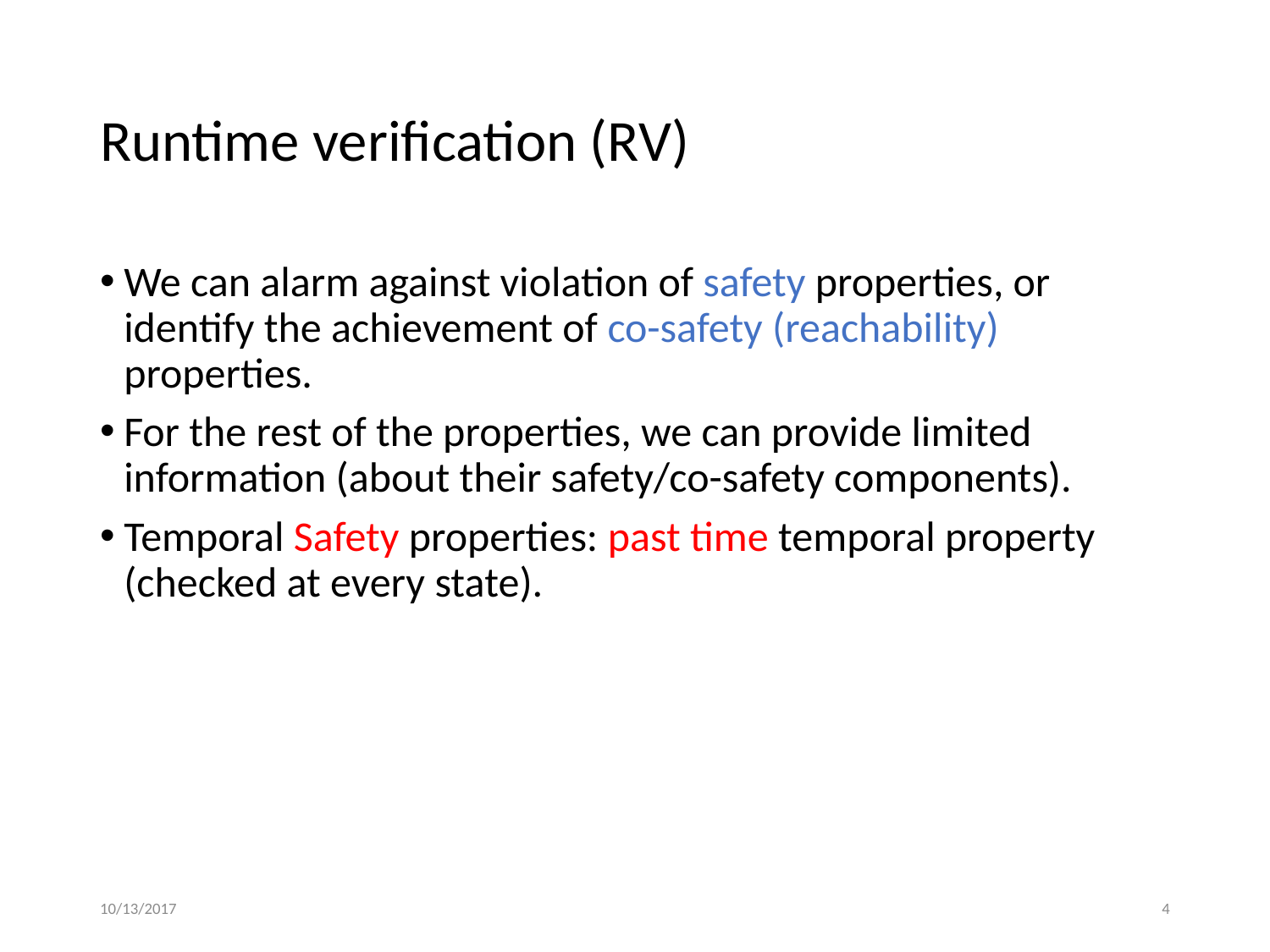

# Runtime verification (RV)
We can alarm against violation of safety properties, or identify the achievement of co-safety (reachability) properties.
For the rest of the properties, we can provide limited information (about their safety/co-safety components).
Temporal Safety properties: past time temporal property (checked at every state).
10/13/2017

4